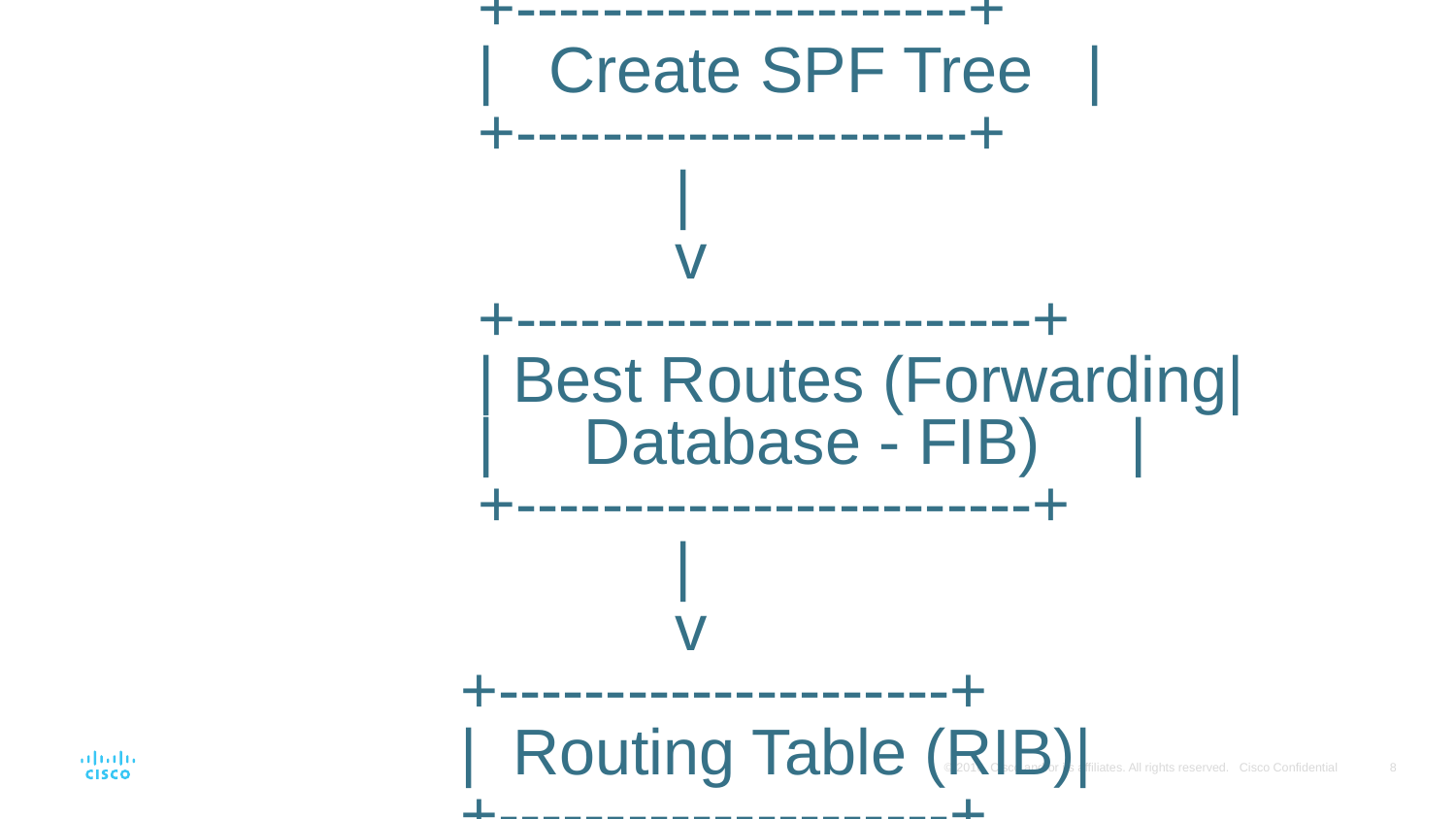

# +----------------+       +-------------------------+ |  Receive LSAs  | --->  |  Build Link-State DB    | +----------------+       +-------------------------+ | v +-----------------------------+ | Run Dijkstra's SPF Algorithm| +-----------------------------+ | v +---------------------+ |   Create SPF Tree   | +---------------------+ | v +------------------------+ | Best Routes (Forwarding| |     Database - FIB)     | +------------------------+ | v +---------------------+ |  Routing Table (RIB)| +---------------------+